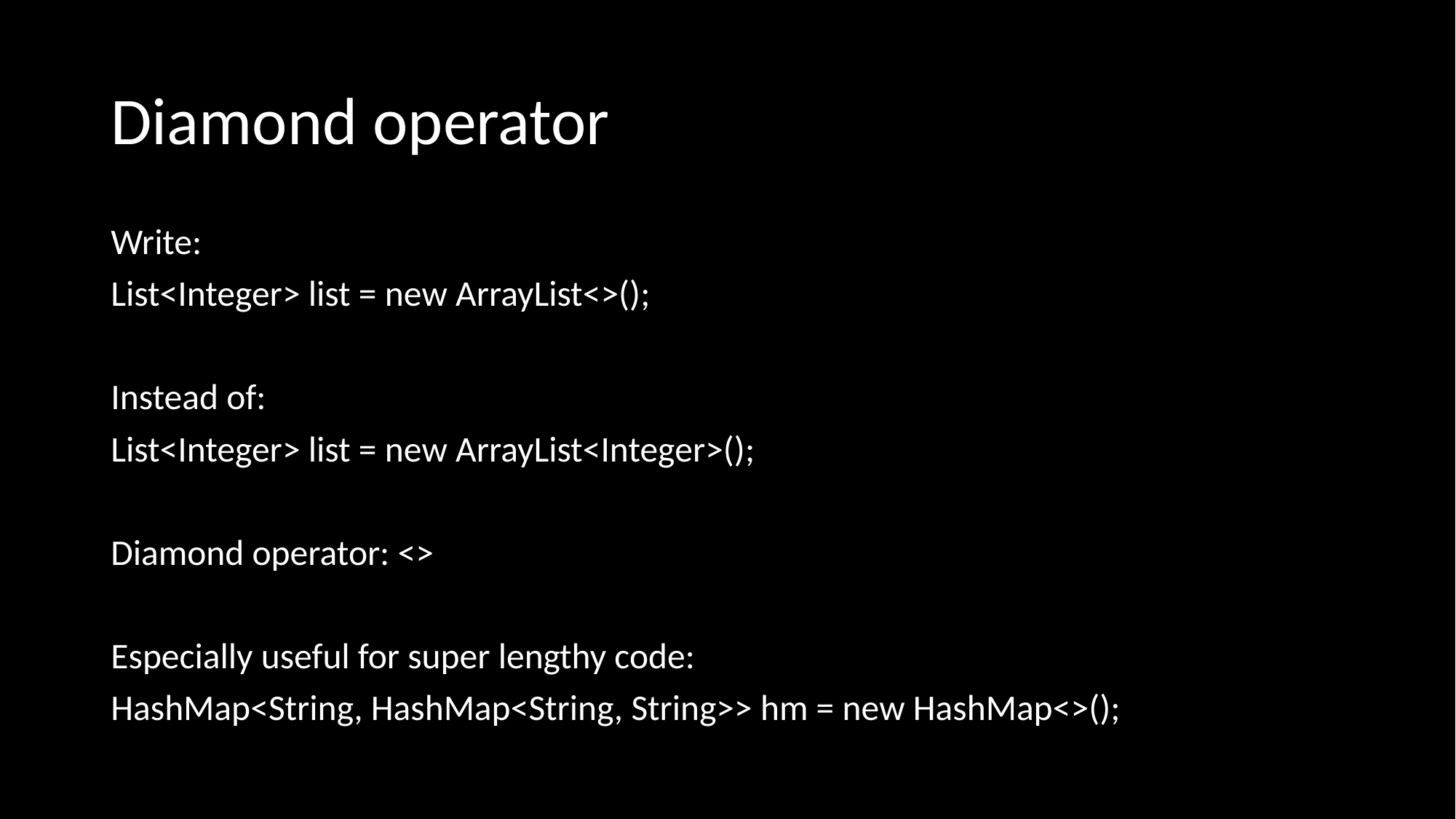

# Diamond operator
Write:
List<Integer> list = new ArrayList<>();

Instead of:
List<Integer> list = new ArrayList<Integer>();

Diamond operator: <>

Especially useful for super lengthy code:
HashMap<String, HashMap<String, String>> hm = new HashMap<>();